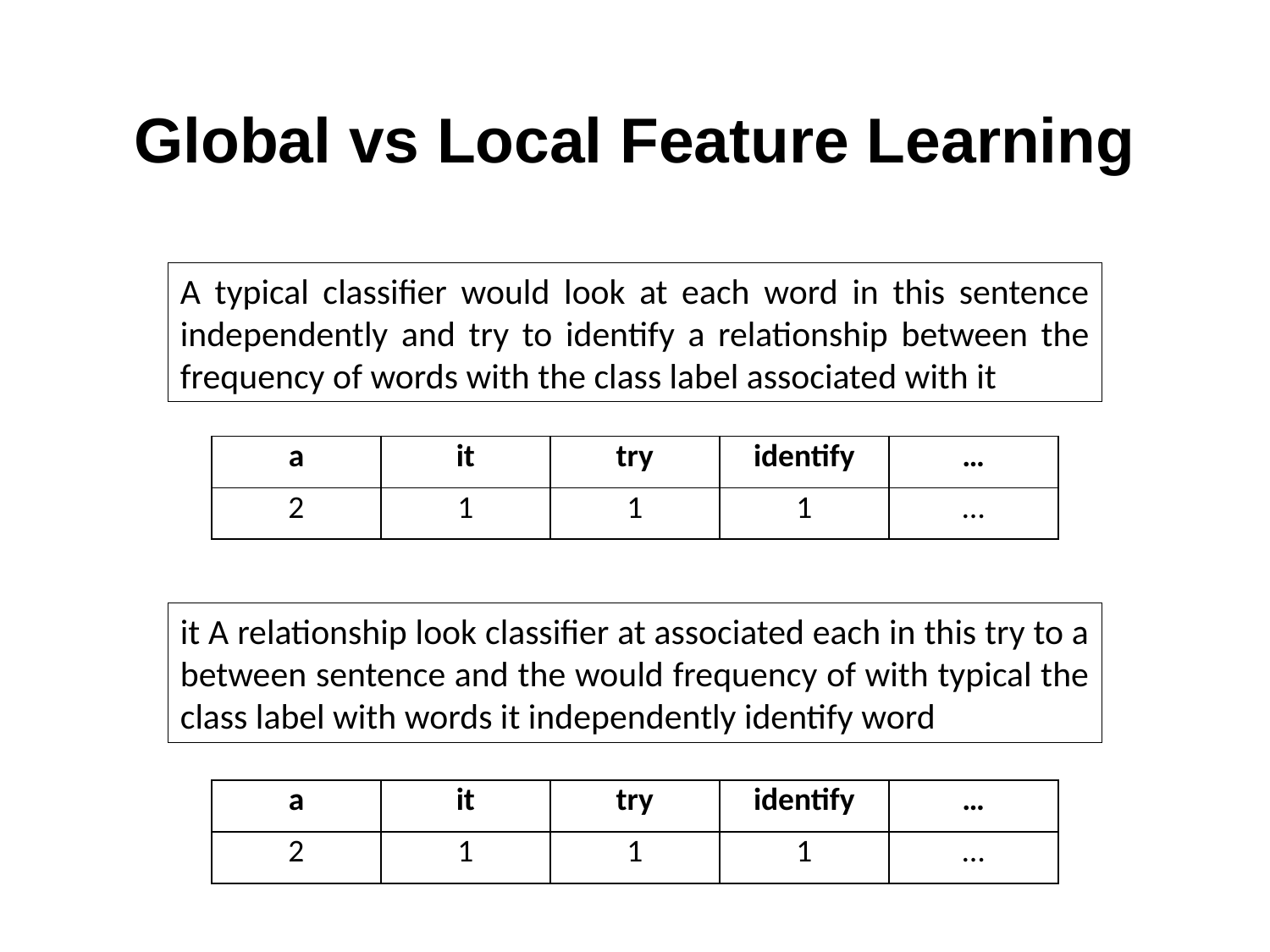

# Global vs Local Feature Learning
A typical classifier would look at each word in this sentence independently and try to identify a relationship between the frequency of words with the class label associated with it
| a | it | try | identify | … |
| --- | --- | --- | --- | --- |
| 2 | 1 | 1 | 1 | … |
it A relationship look classifier at associated each in this try to a between sentence and the would frequency of with typical the class label with words it independently identify word
| a | it | try | identify | … |
| --- | --- | --- | --- | --- |
| 2 | 1 | 1 | 1 | … |